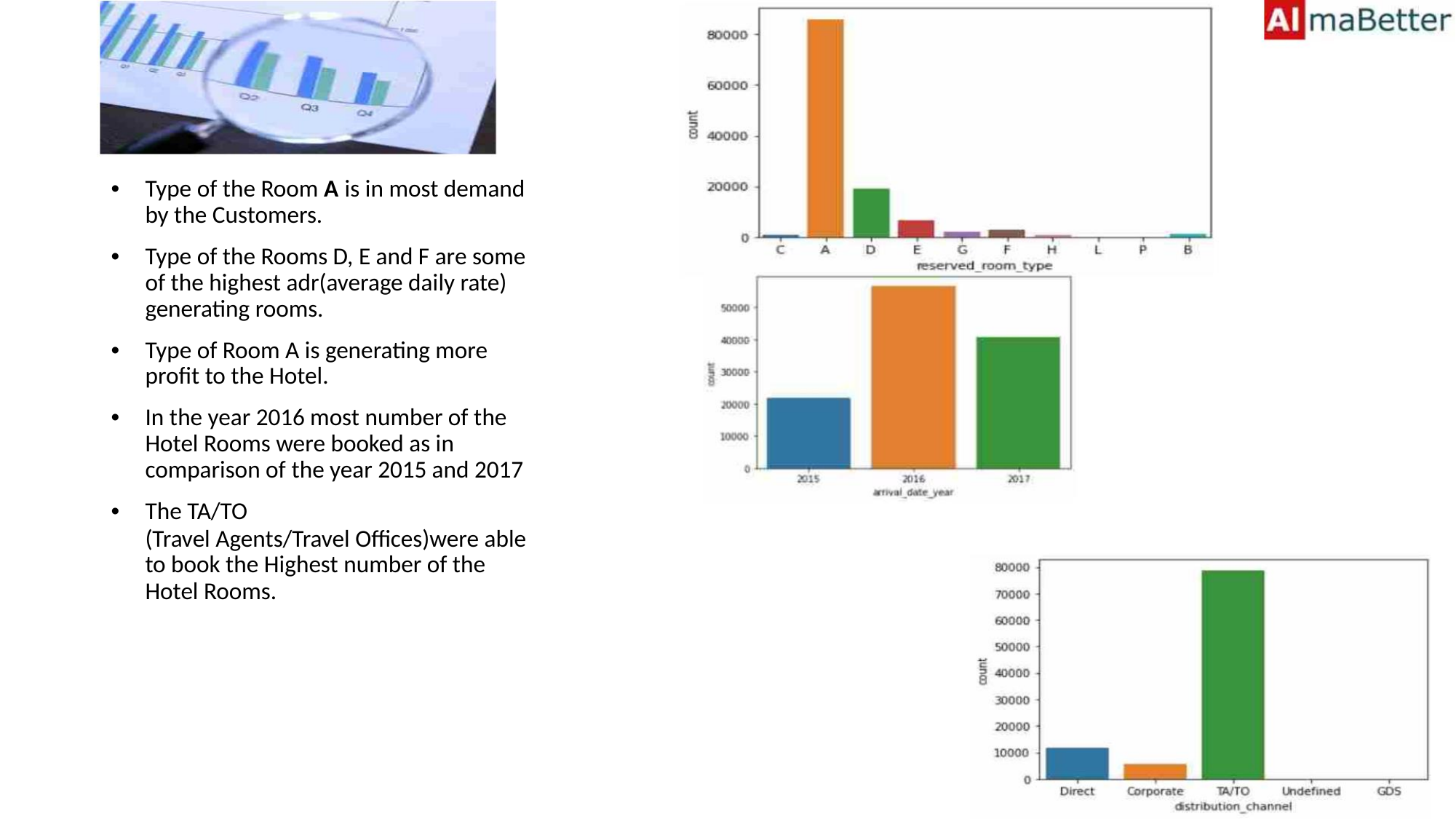

• Type of the Room A is in most demand
by the Customers.
• Type of the Rooms D, E and F are some
of the highest adr(average daily rate)
generating rooms.
• Type of Room A is generating more
profit to the Hotel.
• In the year 2016 most number of the
Hotel Rooms were booked as in
comparison of the year 2015 and 2017
• The TA/TO
(Travel Agents/Travel Offices)were able
to book the Highest number of the
Hotel Rooms.